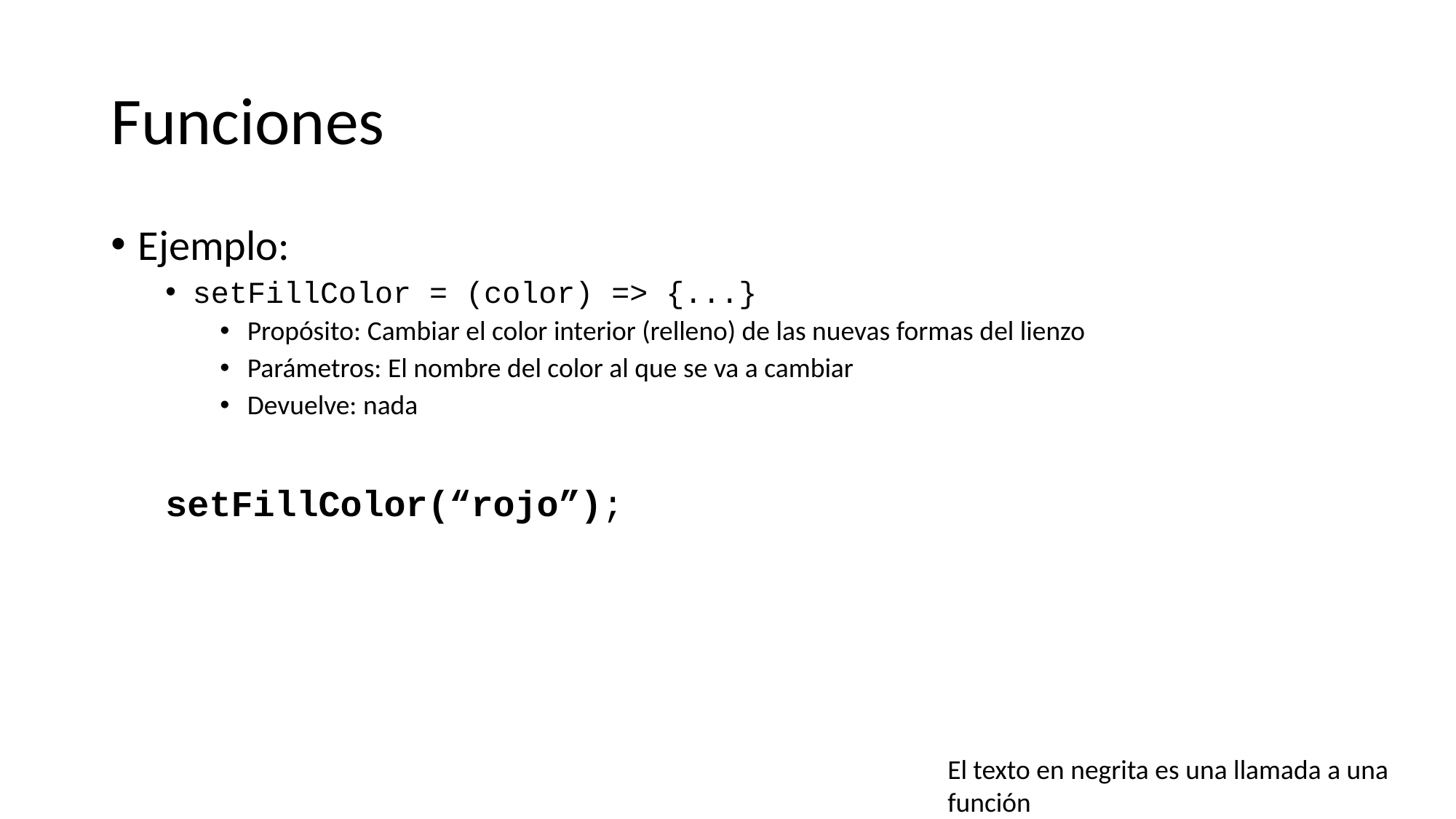

# Funciones
Ejemplo:
setFillColor = (color) => {...}
Propósito: Cambiar el color interior (relleno) de las nuevas formas del lienzo
Parámetros: El nombre del color al que se va a cambiar
Devuelve: nada

setFillColor(“rojo”);

El texto en negrita es una llamada a una función